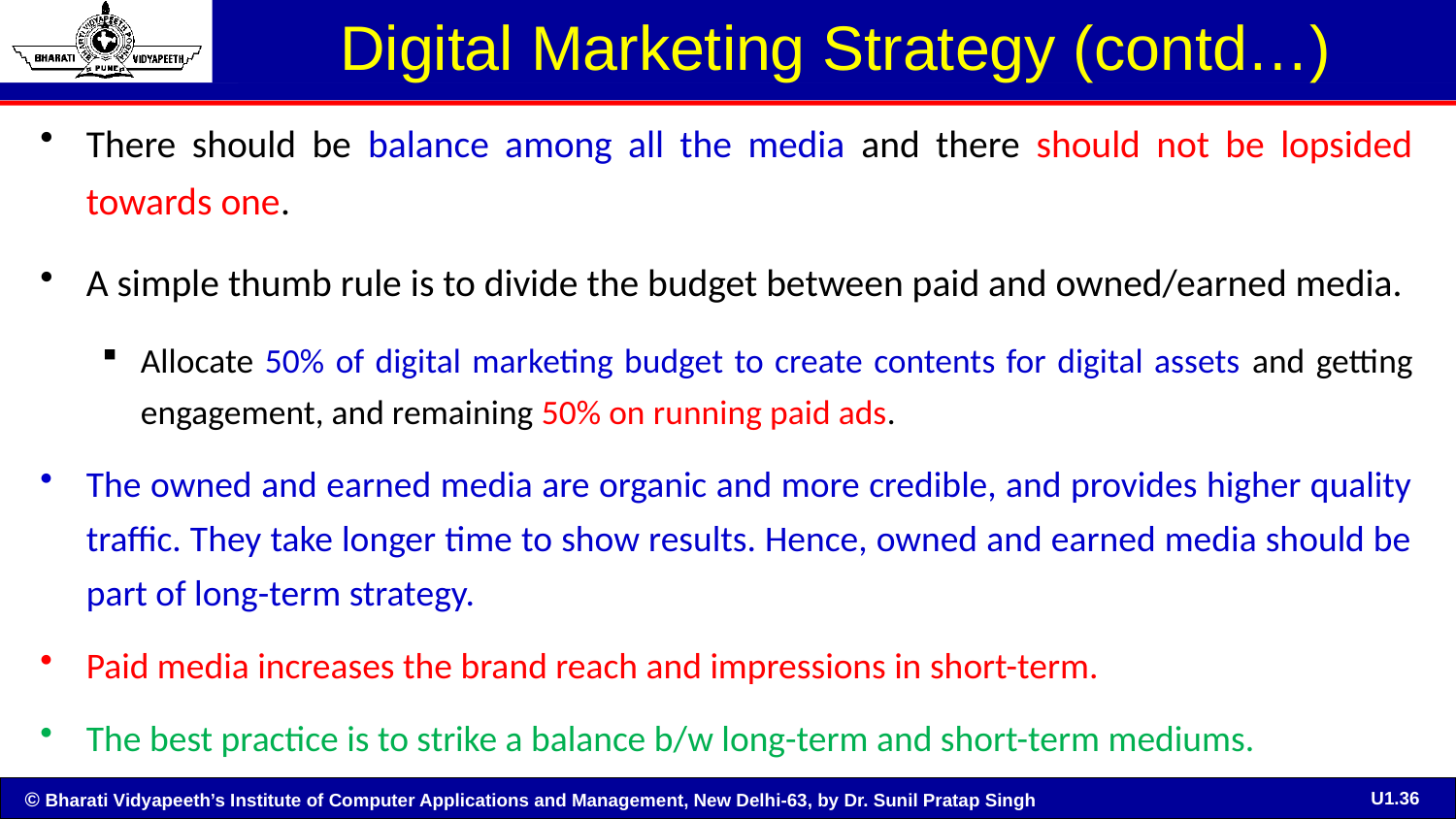

# Digital Marketing Strategy (contd…)
There should be balance among all the media and there should not be lopsided towards one.
A simple thumb rule is to divide the budget between paid and owned/earned media.
Allocate 50% of digital marketing budget to create contents for digital assets and getting engagement, and remaining 50% on running paid ads.
The owned and earned media are organic and more credible, and provides higher quality traffic. They take longer time to show results. Hence, owned and earned media should be part of long-term strategy.
Paid media increases the brand reach and impressions in short-term.
The best practice is to strike a balance b/w long-term and short-term mediums.